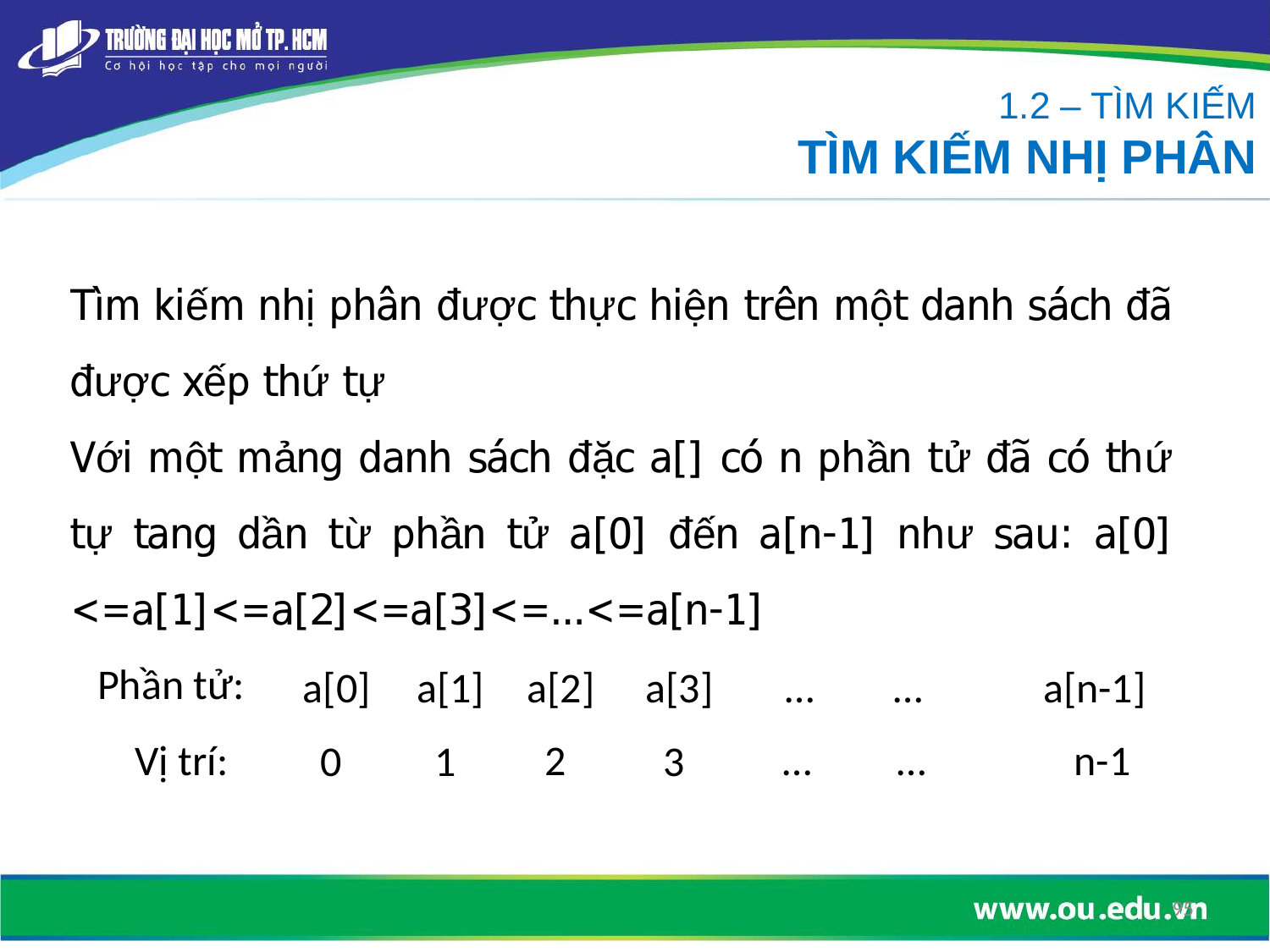

1.2 – TÌM KIẾM
TÌM KIẾM NHỊ PHÂN
Tìm kiếm nhị phân được thực hiện trên một danh sách đã được xếp thứ tự
Với một mảng danh sách đặc a[] có n phần tử đã có thứ tự tang dần từ phần tử a[0] đến a[n-1] như sau: a[0] <=a[1]<=a[2]<=a[3]<=…<=a[n-1]

Phần tử:
a[2]
…
…
a[n-1]
a[3]
a[0]
a[1]
2
…
…
n-1
3
0
1
Vị trí:
95